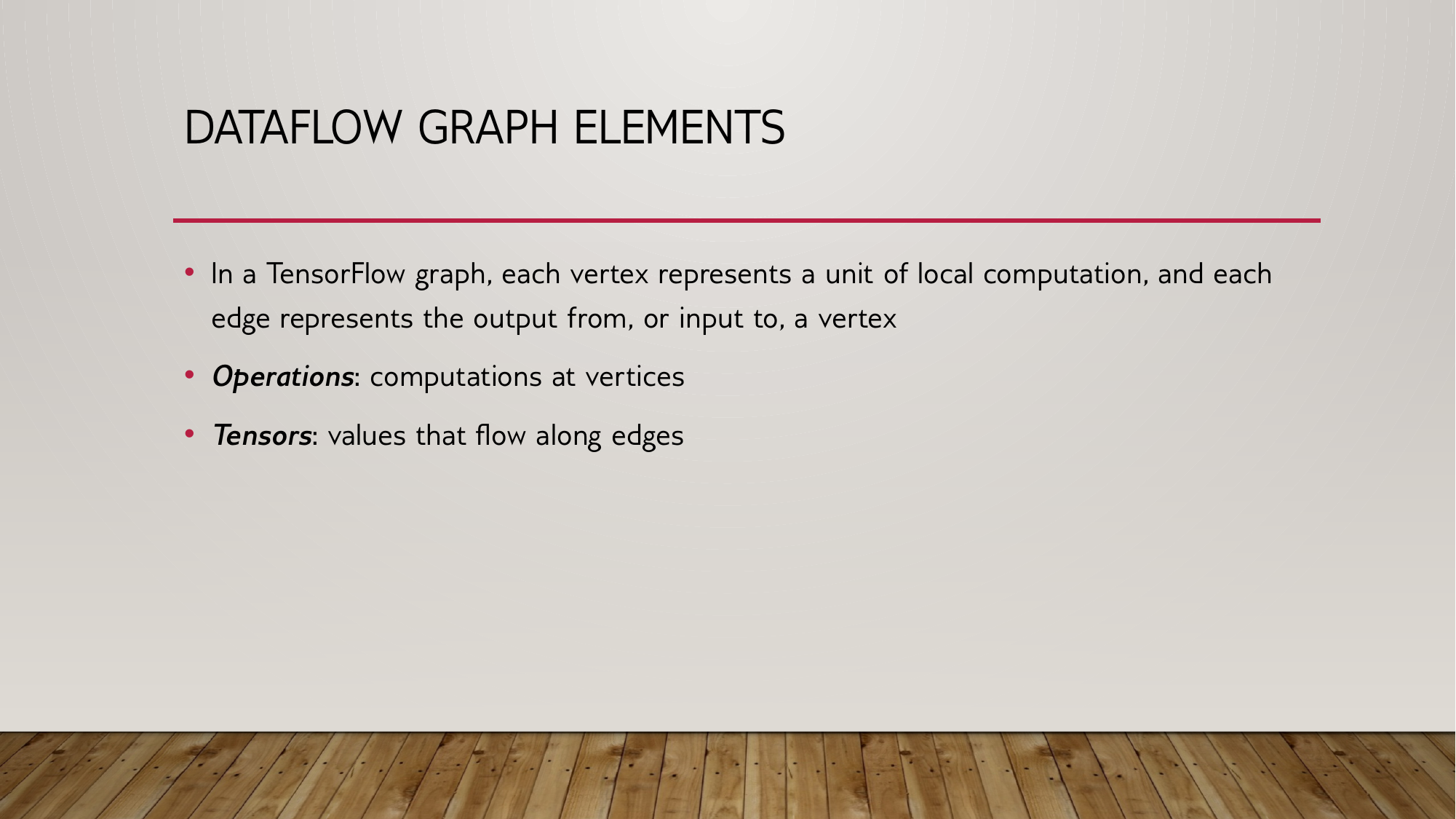

# Dataflow Graph elements
In a TensorFlow graph, each vertex represents a unit of local computation, and each edge represents the output from, or input to, a vertex
Operations: computations at vertices
Tensors: values that flow along edges